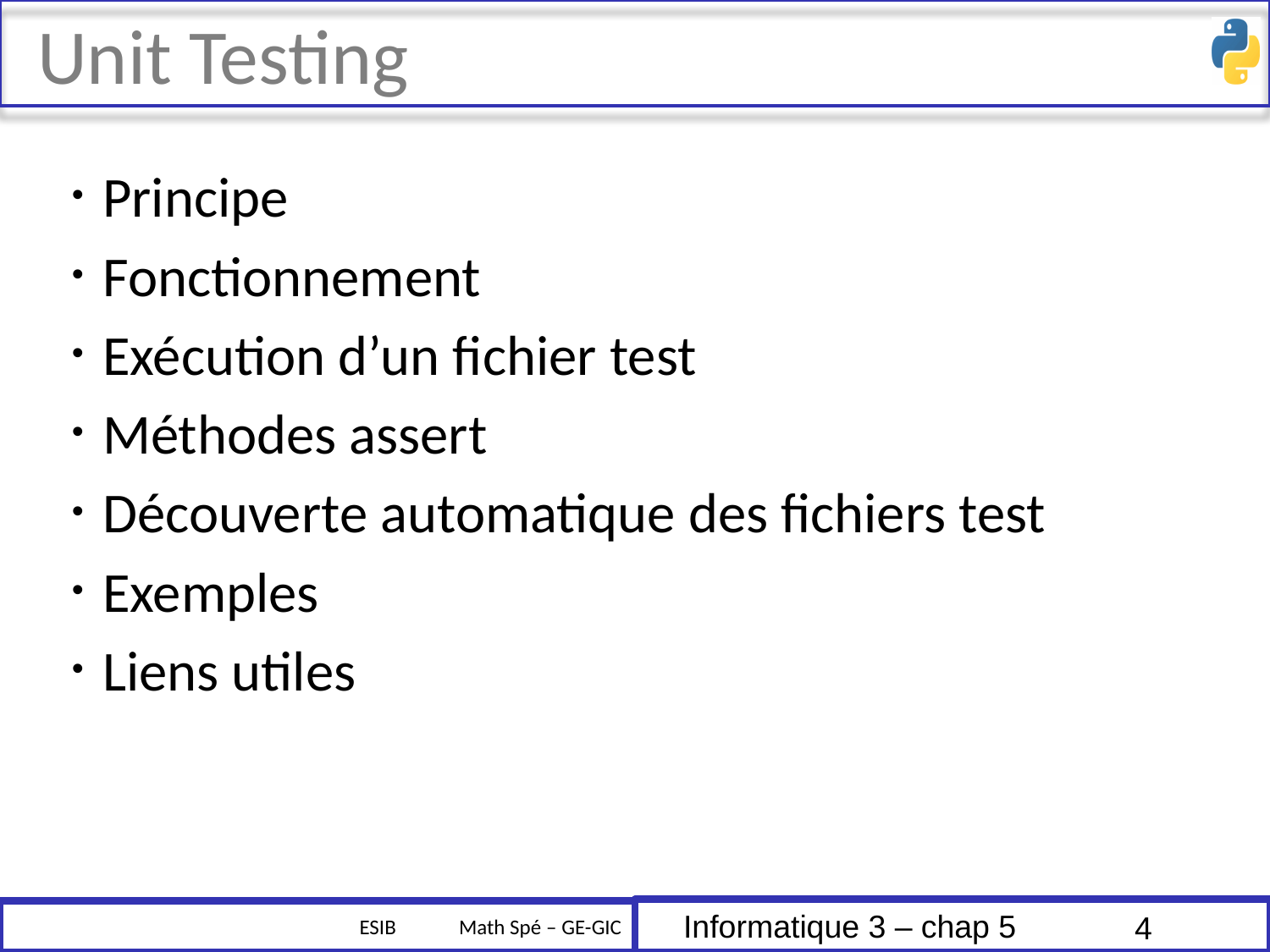

# Unit Testing
Principe
Fonctionnement
Exécution d’un fichier test
Méthodes assert
Découverte automatique des fichiers test
Exemples
Liens utiles
4